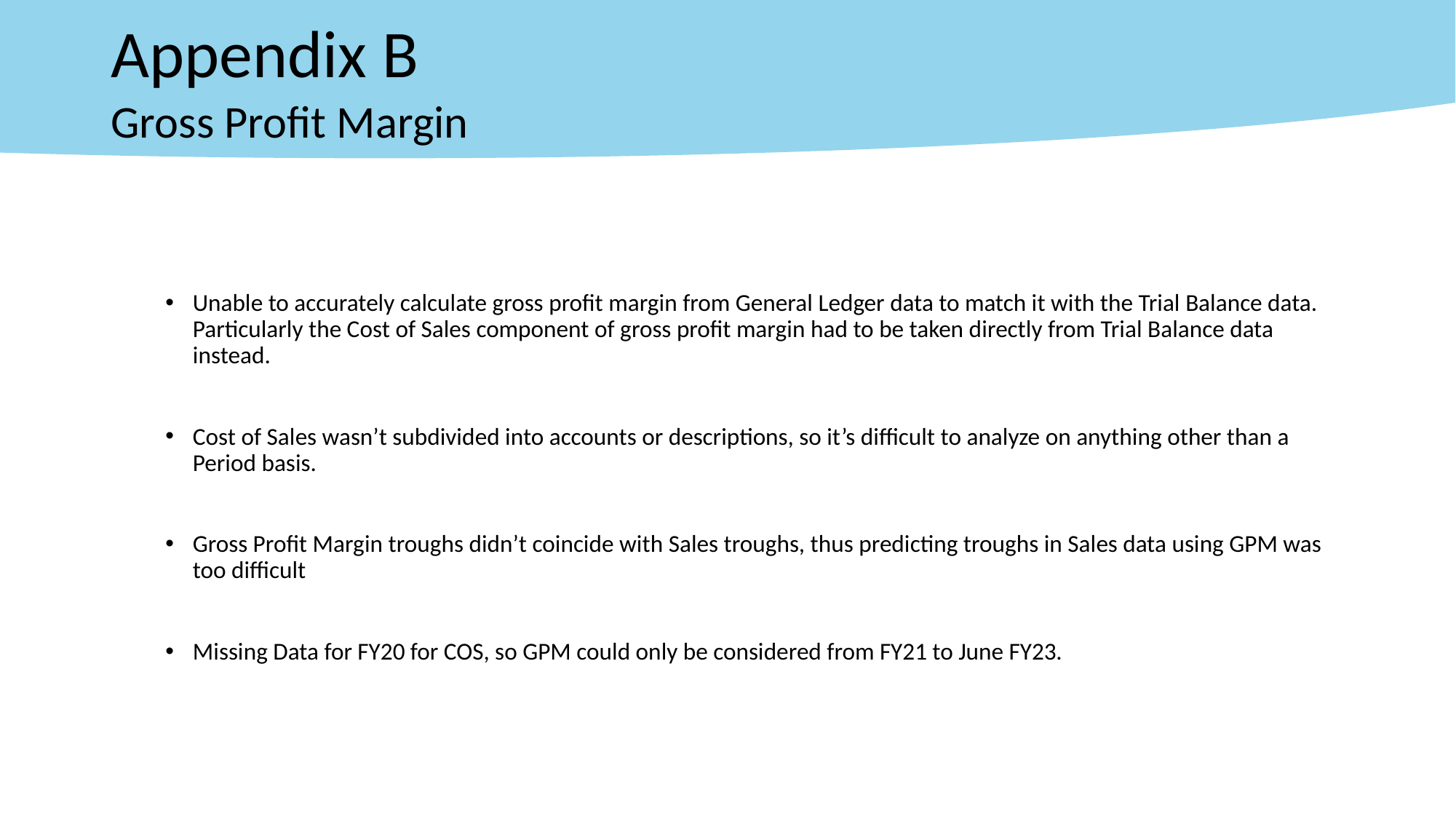

# Appendix B
Gross Profit Margin
Unable to accurately calculate gross profit margin from General Ledger data to match it with the Trial Balance data. Particularly the Cost of Sales component of gross profit margin had to be taken directly from Trial Balance data instead.

Cost of Sales wasn’t subdivided into accounts or descriptions, so it’s difficult to analyze on anything other than a Period basis.

Gross Profit Margin troughs didn’t coincide with Sales troughs, thus predicting troughs in Sales data using GPM was too difficult

Missing Data for FY20 for COS, so GPM could only be considered from FY21 to June FY23.